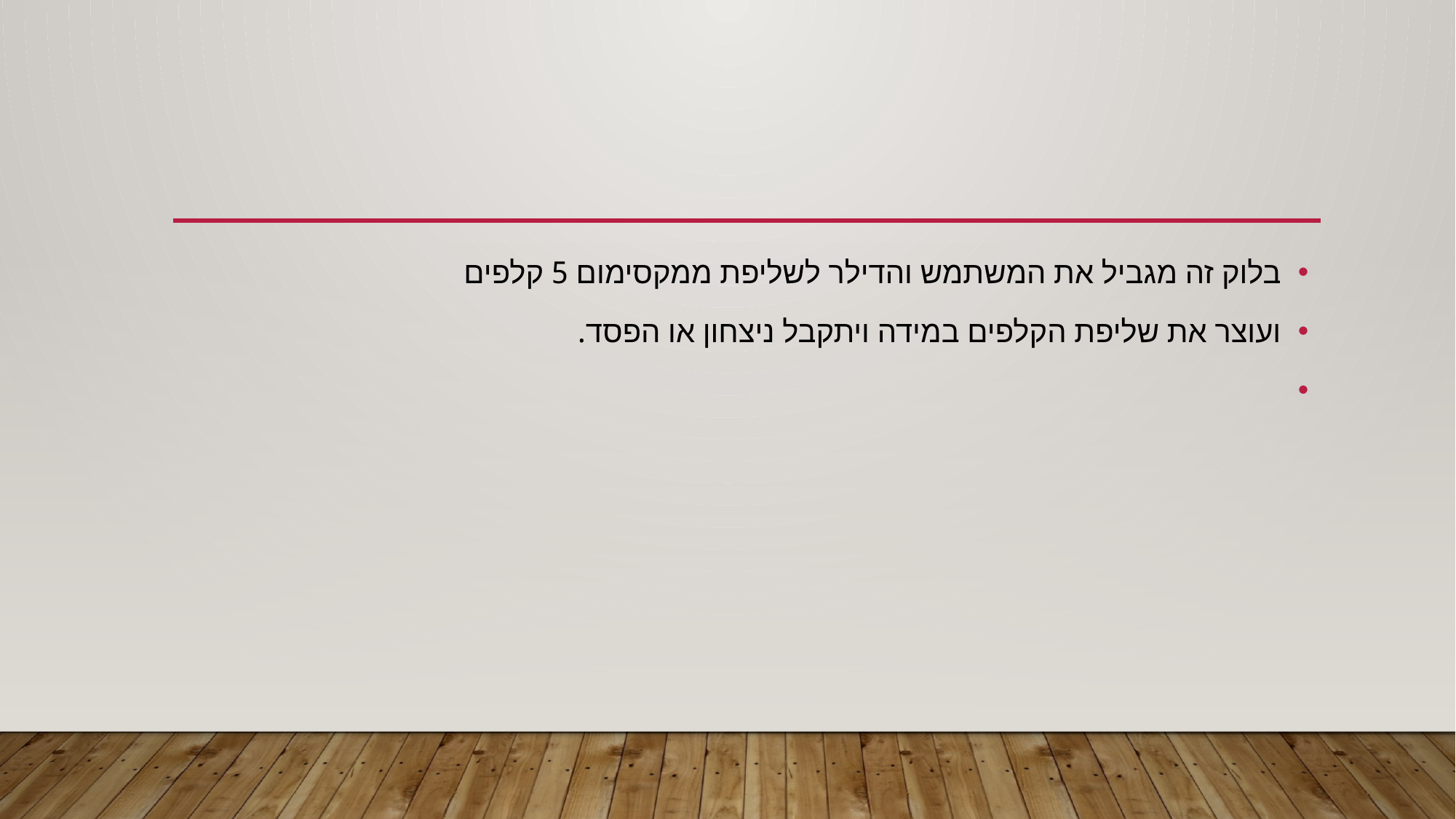

#
בלוק זה מגביל את המשתמש והדילר לשליפת ממקסימום 5 קלפים
ועוצר את שליפת הקלפים במידה ויתקבל ניצחון או הפסד.